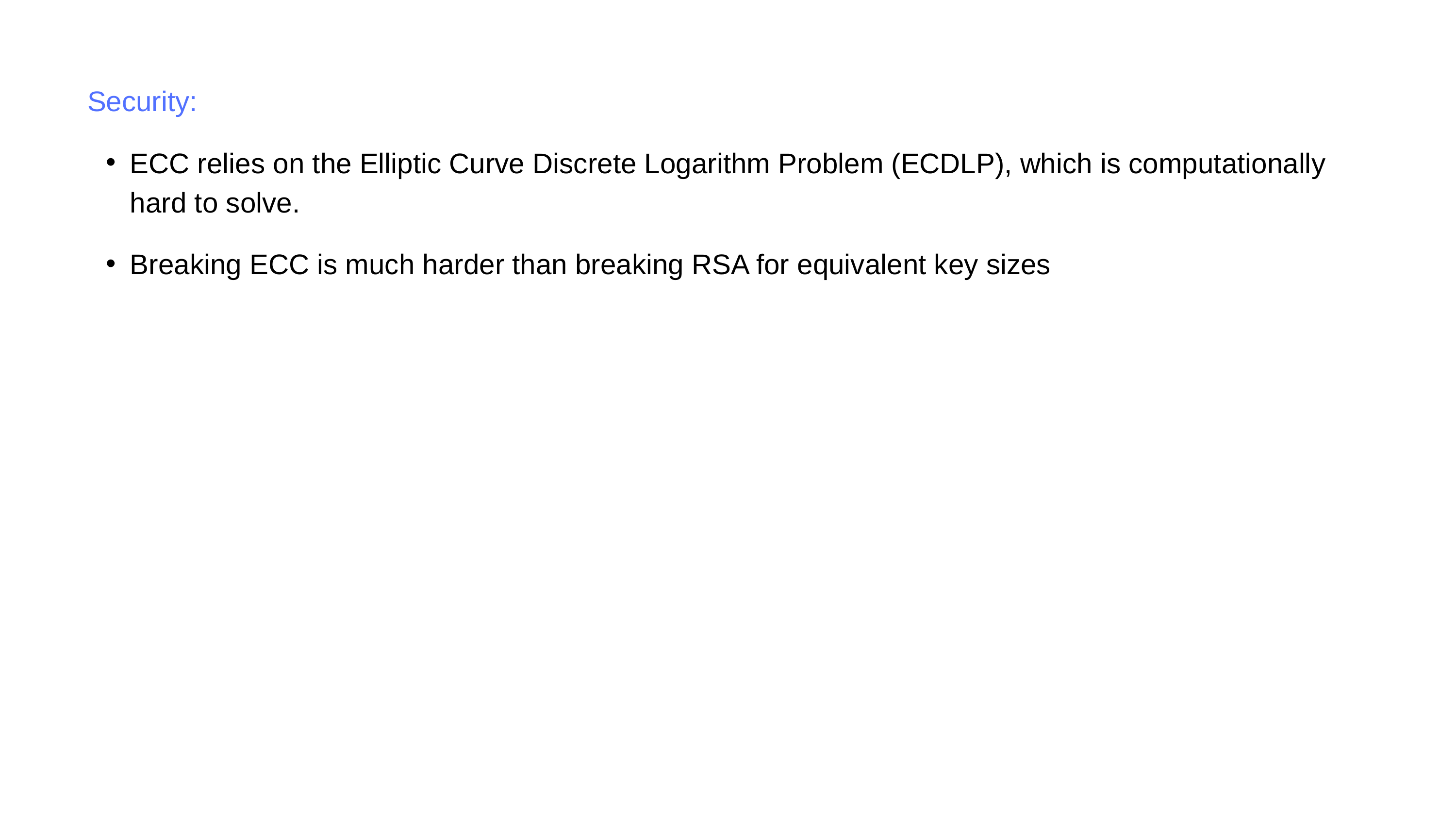

Security:
ECC relies on the Elliptic Curve Discrete Logarithm Problem (ECDLP), which is computationally hard to solve.
Breaking ECC is much harder than breaking RSA for equivalent key sizes